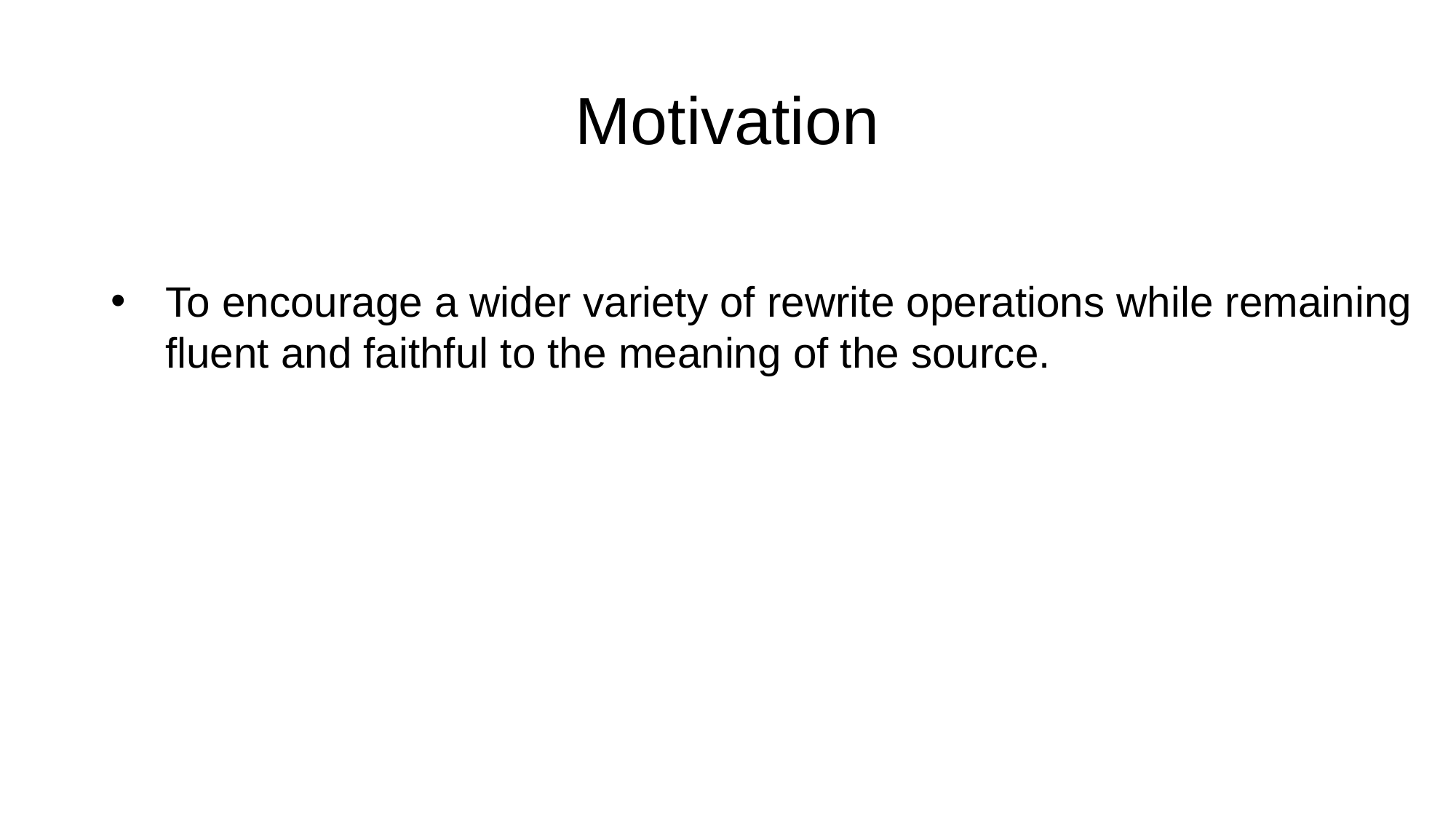

# Motivation
To encourage a wider variety of rewrite operations while remaining fluent and faithful to the meaning of the source.